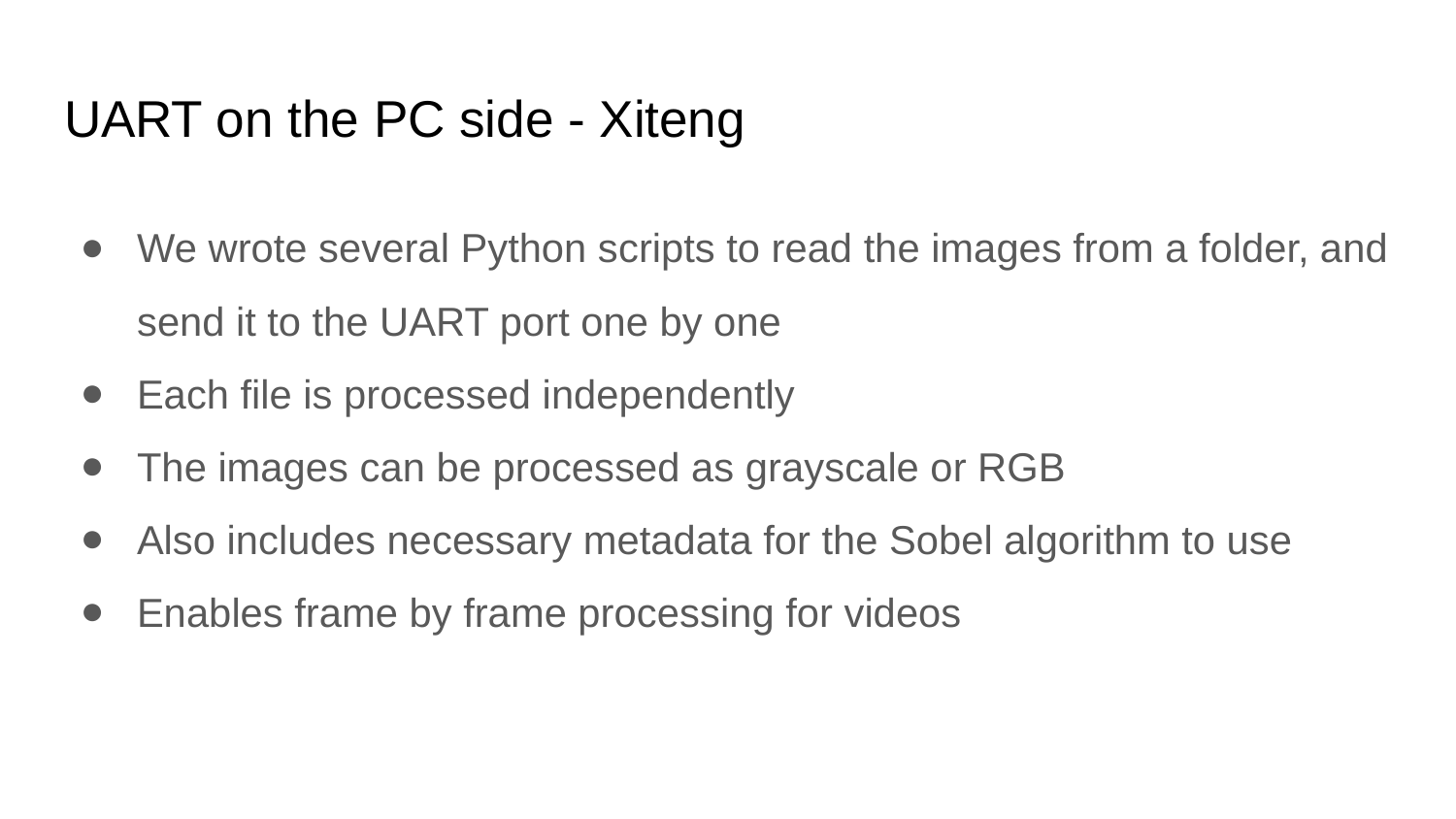

# UART on the PC side - Xiteng

We wrote several Python scripts to read the images from a folder, and send it to the UART port one by one
Each file is processed independently
The images can be processed as grayscale or RGB
Also includes necessary metadata for the Sobel algorithm to use
Enables frame by frame processing for videos